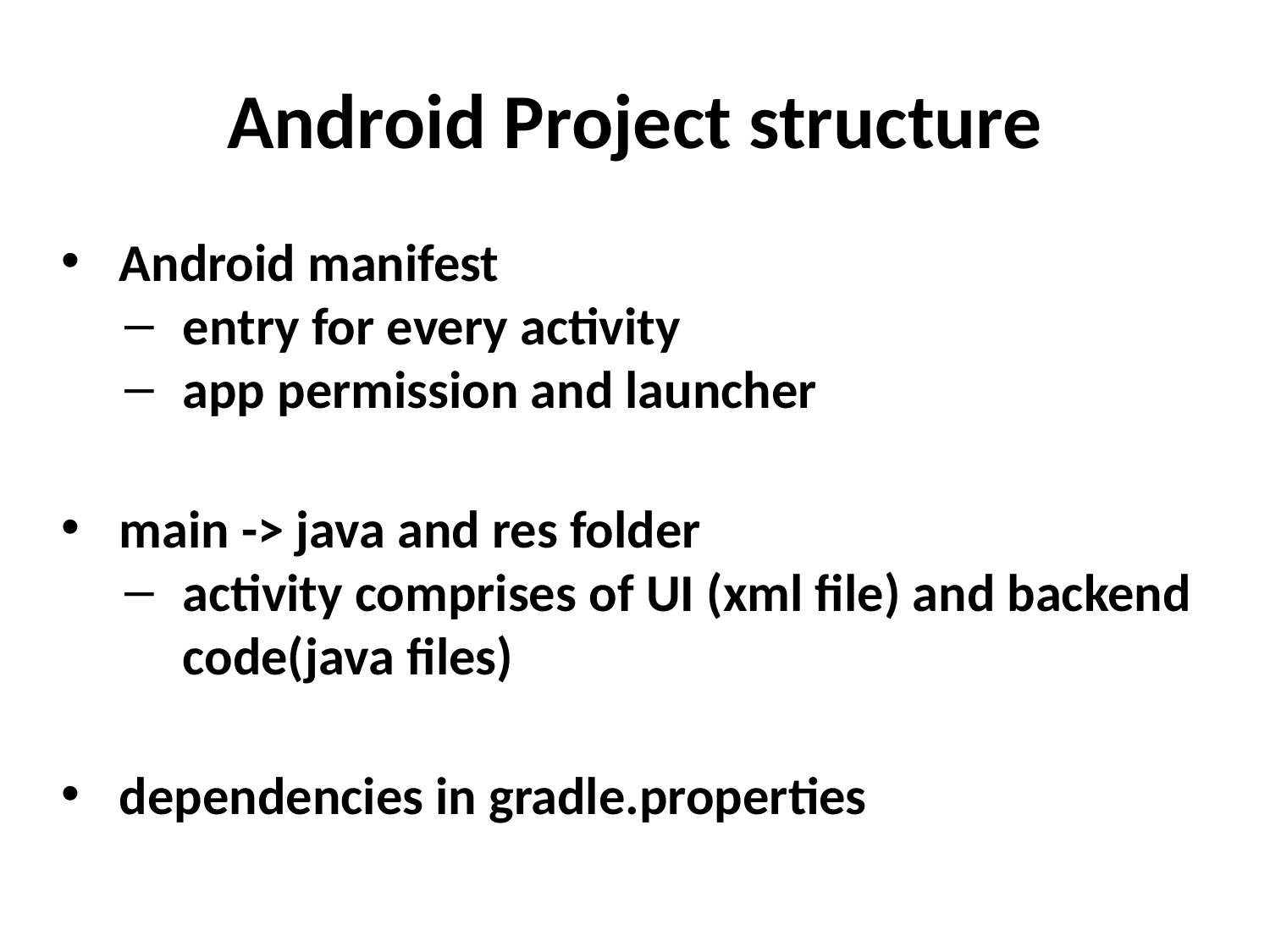

# Android Project structure
Android manifest
entry for every activity
app permission and launcher

main -> java and res folder
activity comprises of UI (xml file) and backend code(java files)

dependencies in gradle.properties